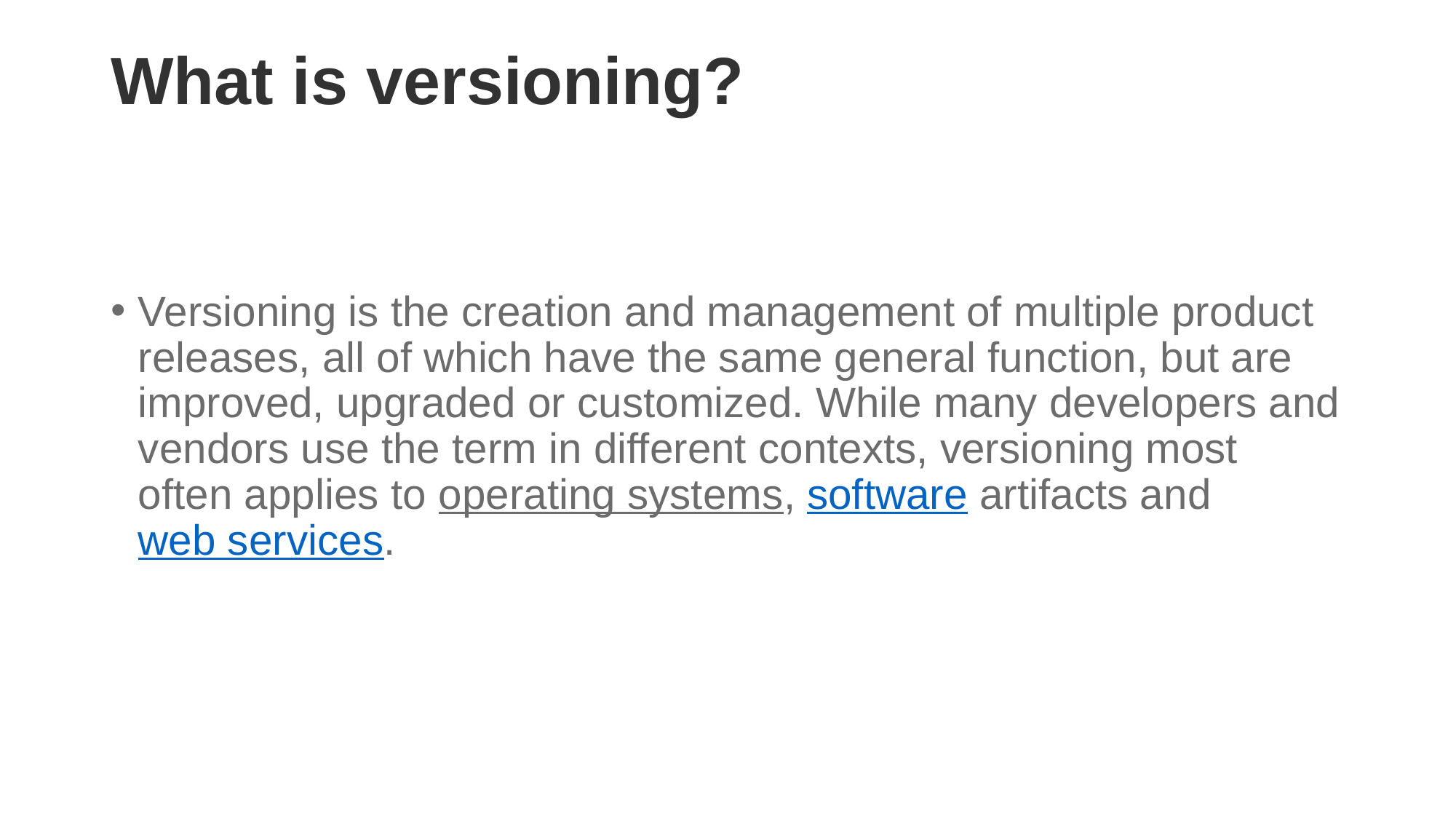

# What is versioning?

Versioning is the creation and management of multiple product releases, all of which have the same general function, but are improved, upgraded or customized. While many developers and vendors use the term in different contexts, versioning most often applies to operating systems, software artifacts and web services.